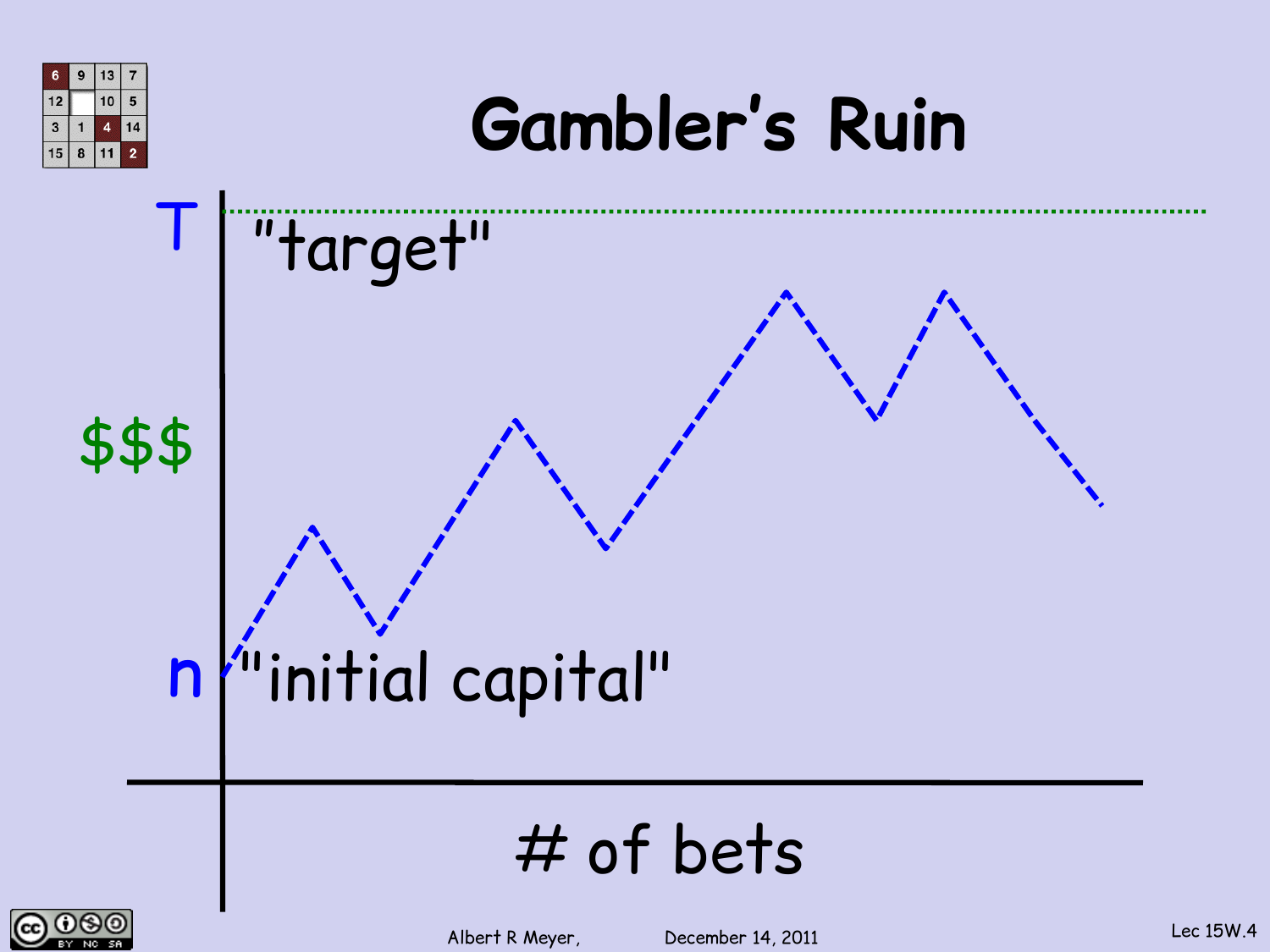

# Gambler’s Ruin
T

”target"

$$$
n
"initial capital"

# of bets
Lec 15W.4

Albert R Meyer,                December 14, 2011